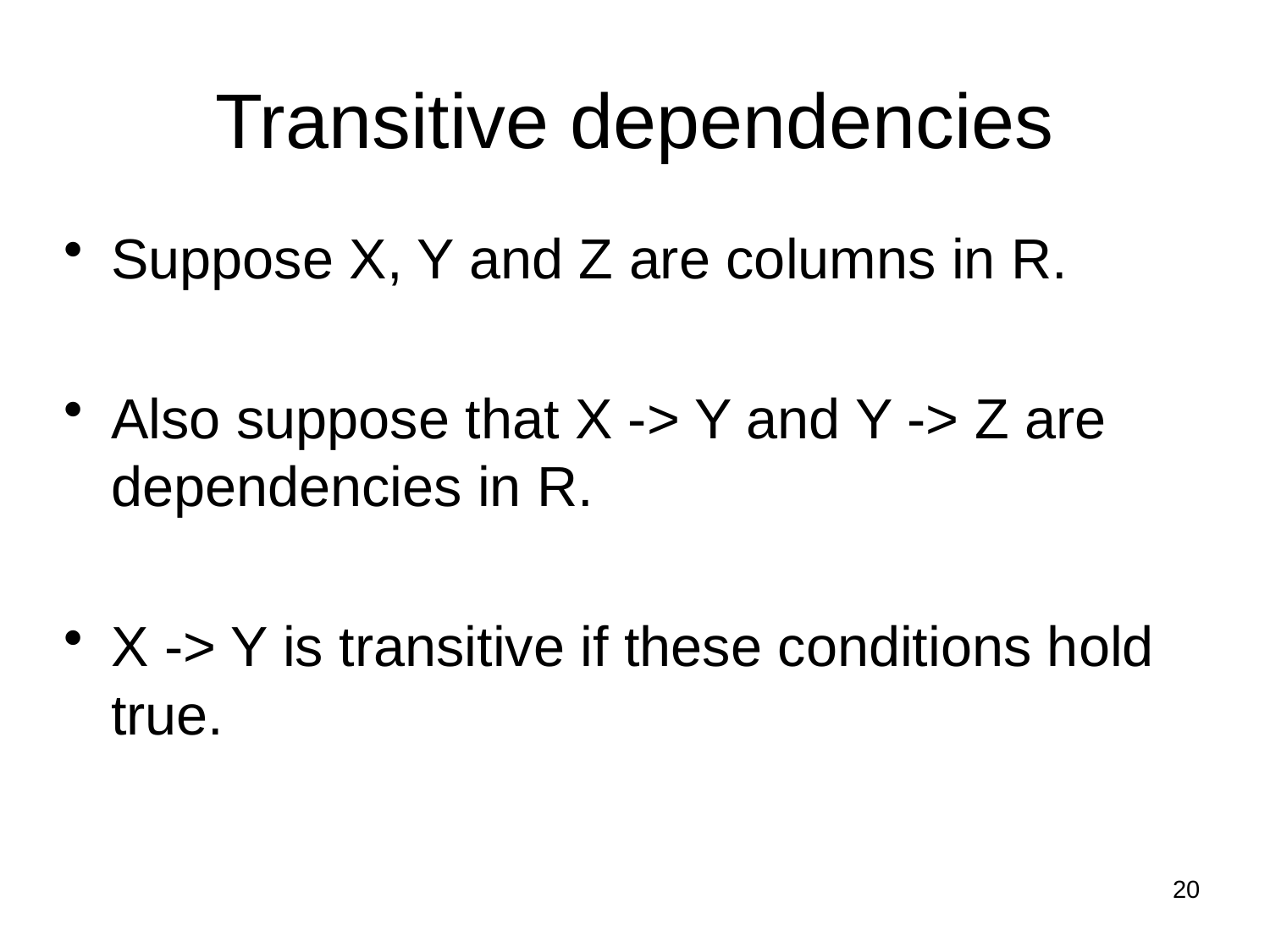

Transitive dependencies
Suppose X, Y and Z are columns in R.

Also suppose that X -> Y and Y -> Z are dependencies in R.

X -> Y is transitive if these conditions hold true.
20